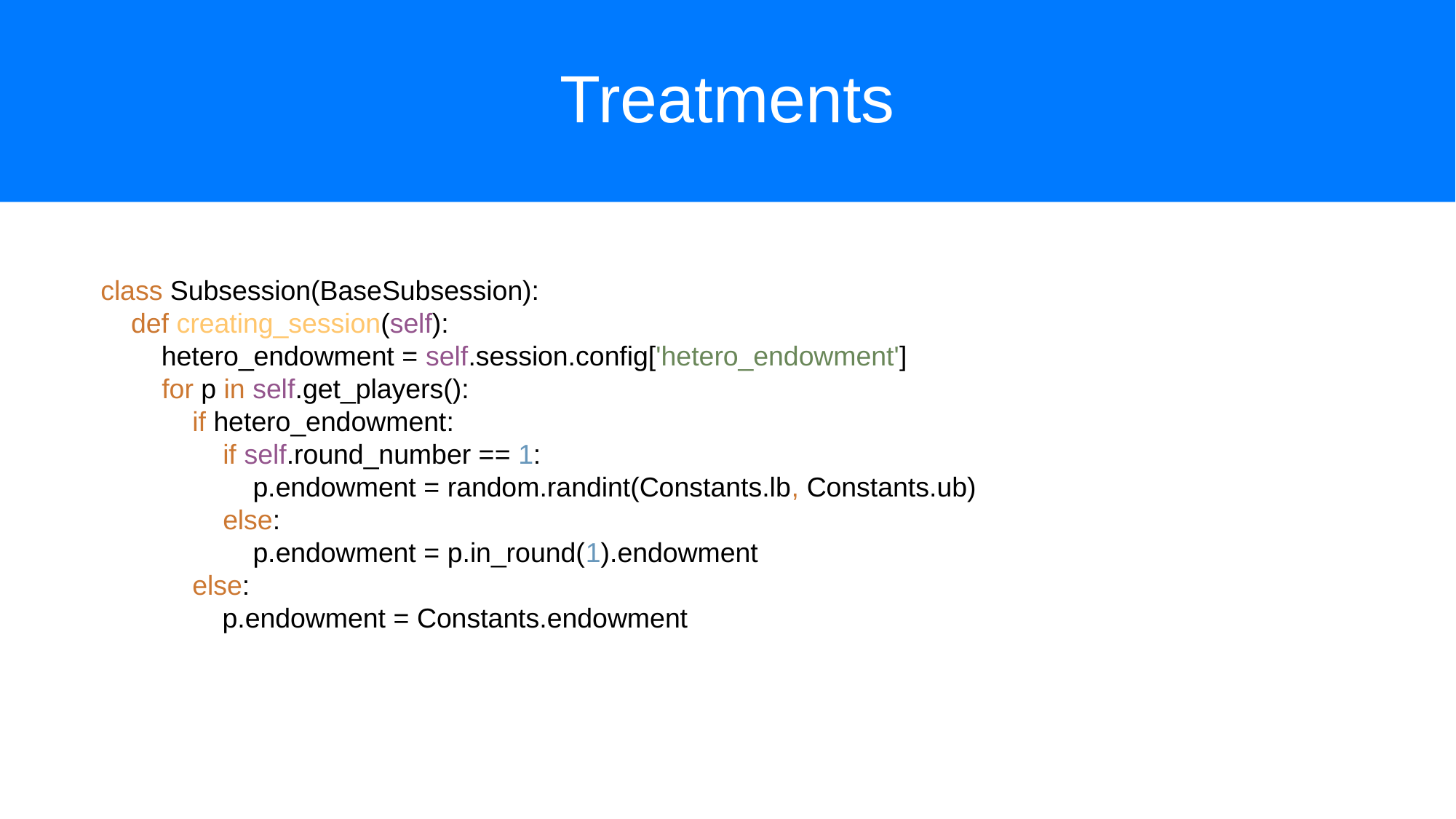

# Treatments
class Subsession(BaseSubsession):
    def creating_session(self):
        hetero_endowment = self.session.config['hetero_endowment']
        for p in self.get_players():
            if hetero_endowment:
                if self.round_number == 1:
                    p.endowment = random.randint(Constants.lb, Constants.ub)
                else:
                    p.endowment = p.in_round(1).endowment
            else:
                p.endowment = Constants.endowment